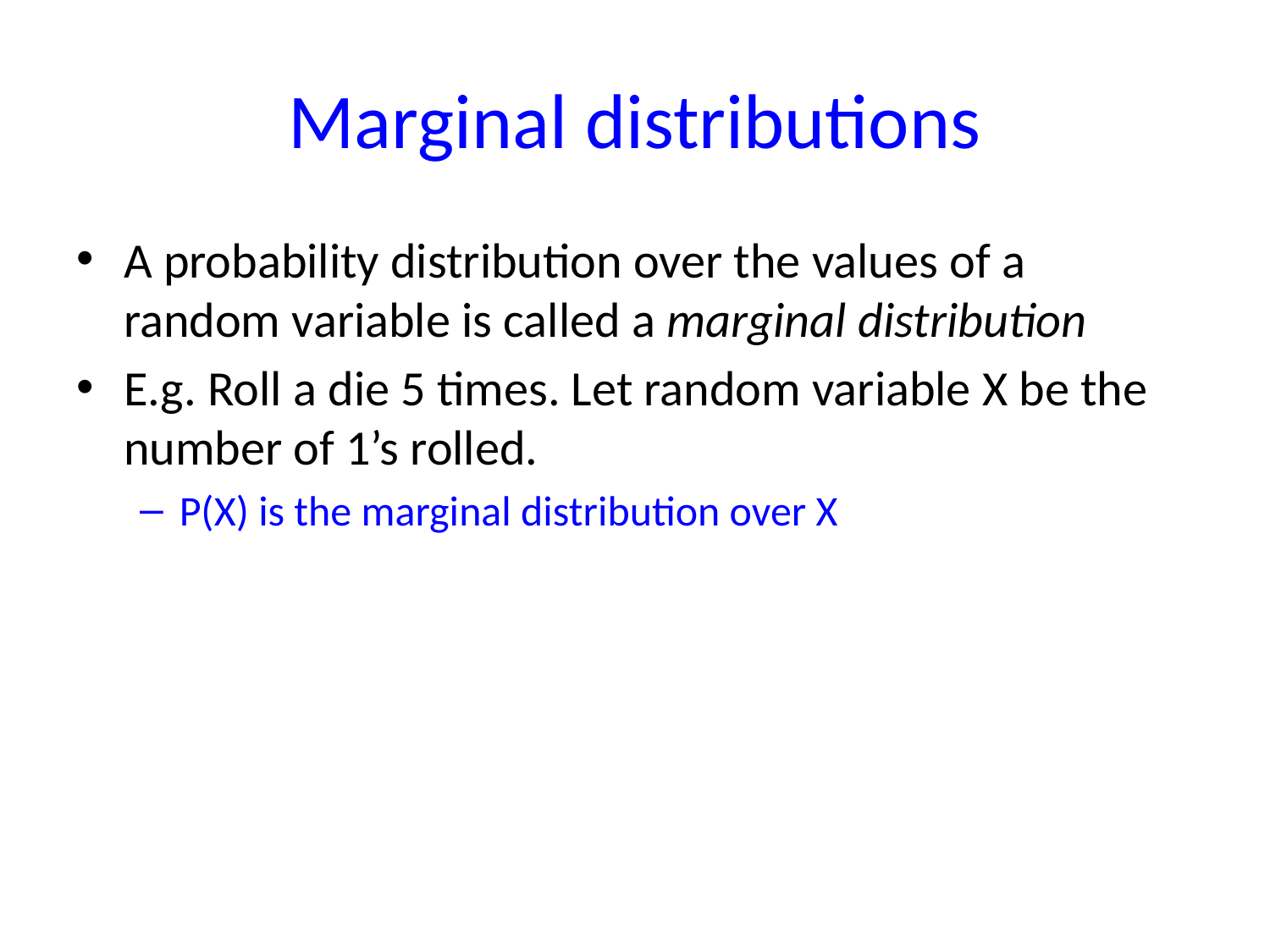

# Marginal distributions
A probability distribution over the values of a random variable is called a marginal distribution
E.g. Roll a die 5 times. Let random variable X be the number of 1’s rolled.
P(X) is the marginal distribution over X